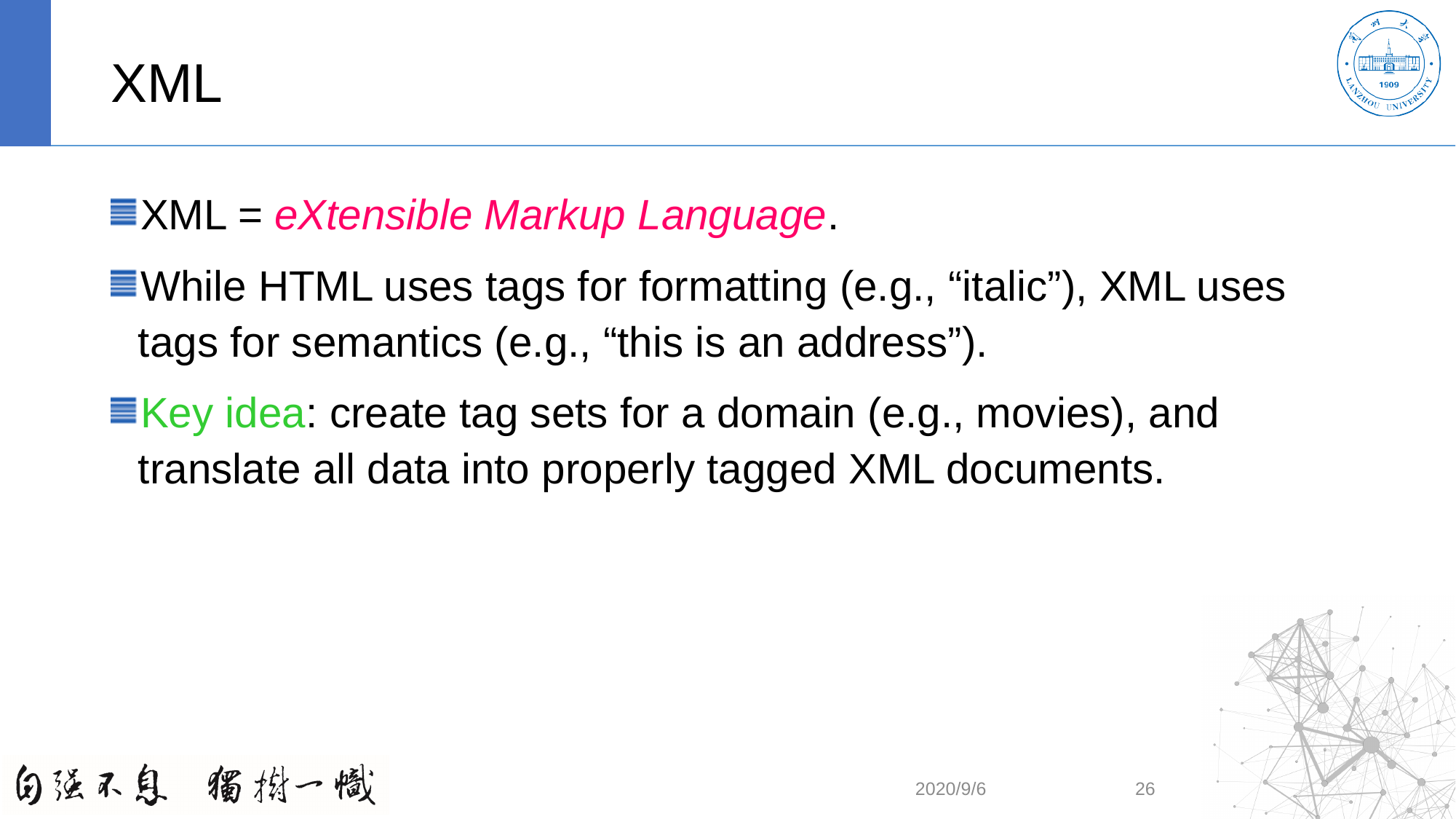

# XML
XML = eXtensible Markup Language.
While HTML uses tags for formatting (e.g., “italic”), XML uses tags for semantics (e.g., “this is an address”).
Key idea: create tag sets for a domain (e.g., movies), and translate all data into properly tagged XML documents.

2020/9/6
26